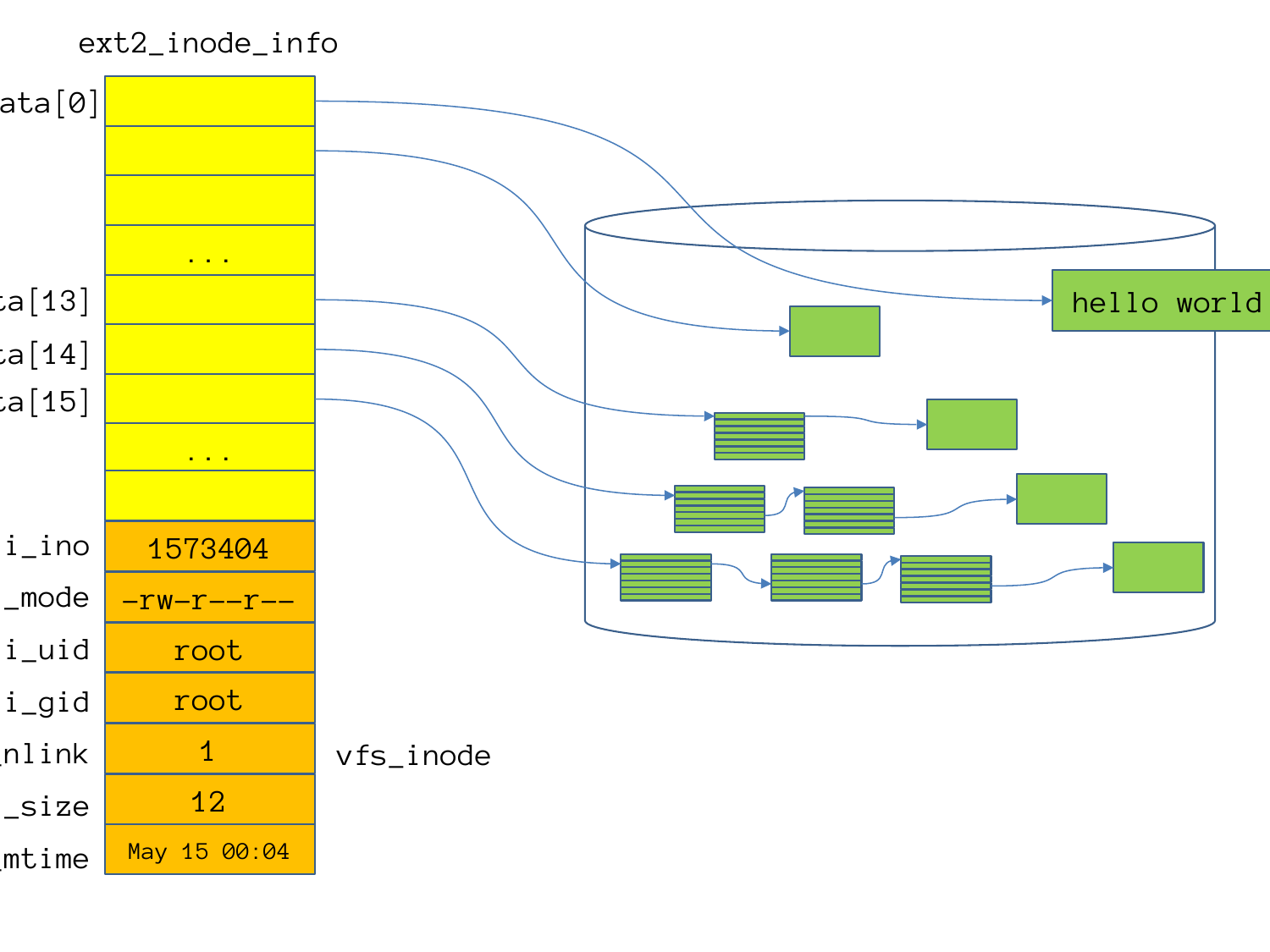

ext2_inode_info
i_data[0]

...
hello world
i_data[13]

i_data[14]
i_data[15]

...

i_ino

1573404

i_mode

-rw-r--r--

i_uid
root
root
i_gid
1
i_nlink
vfs_inode
12
i_size
May 15 00:04
i_mtime